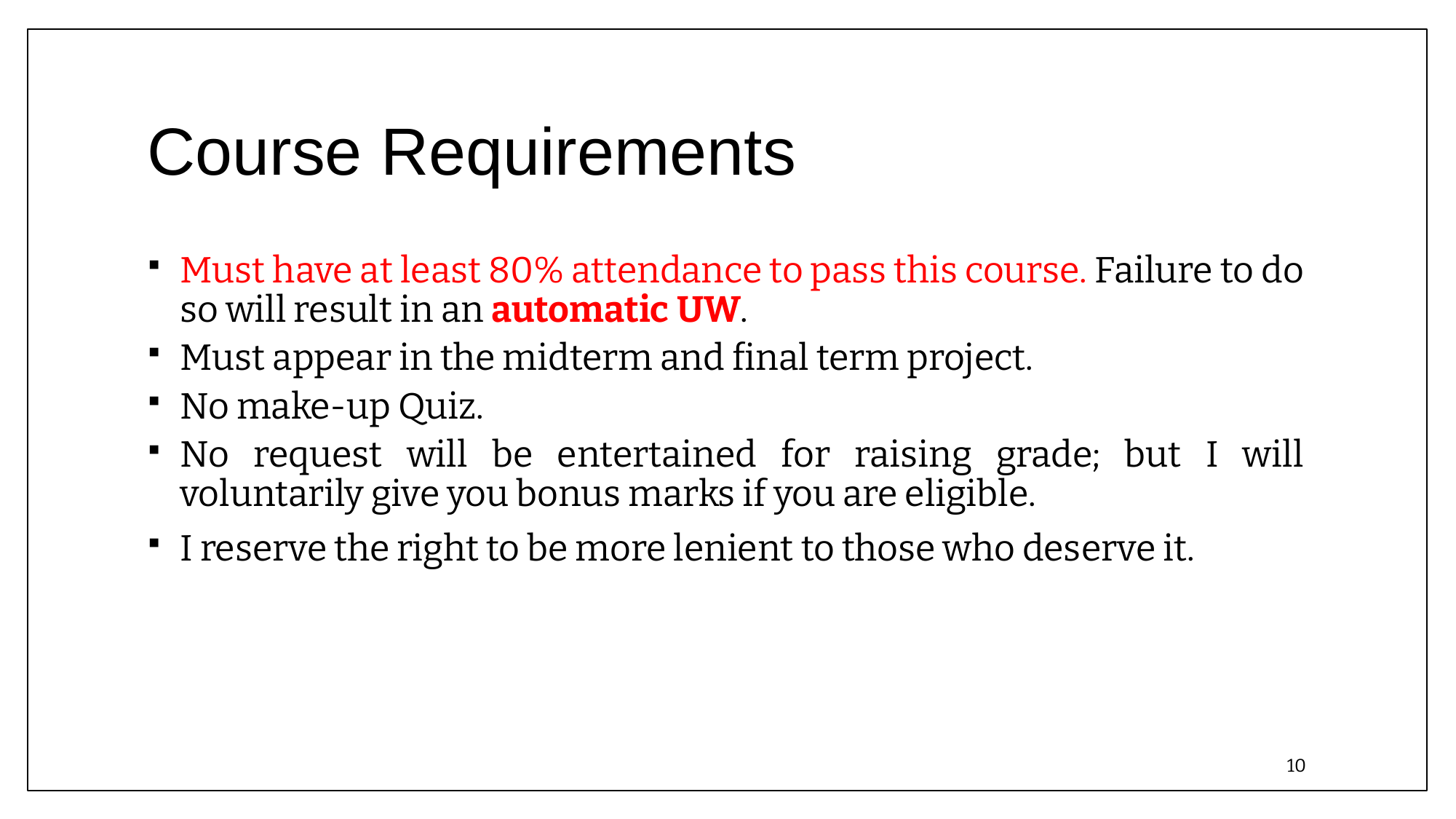

# Course Requirements
Must have at least 80% attendance to pass this course. Failure to do so will result in an automatic UW.
Must appear in the midterm and final term project.
No make-up Quiz.
No request will be entertained for raising grade; but I will voluntarily give you bonus marks if you are eligible.
I reserve the right to be more lenient to those who deserve it.

10